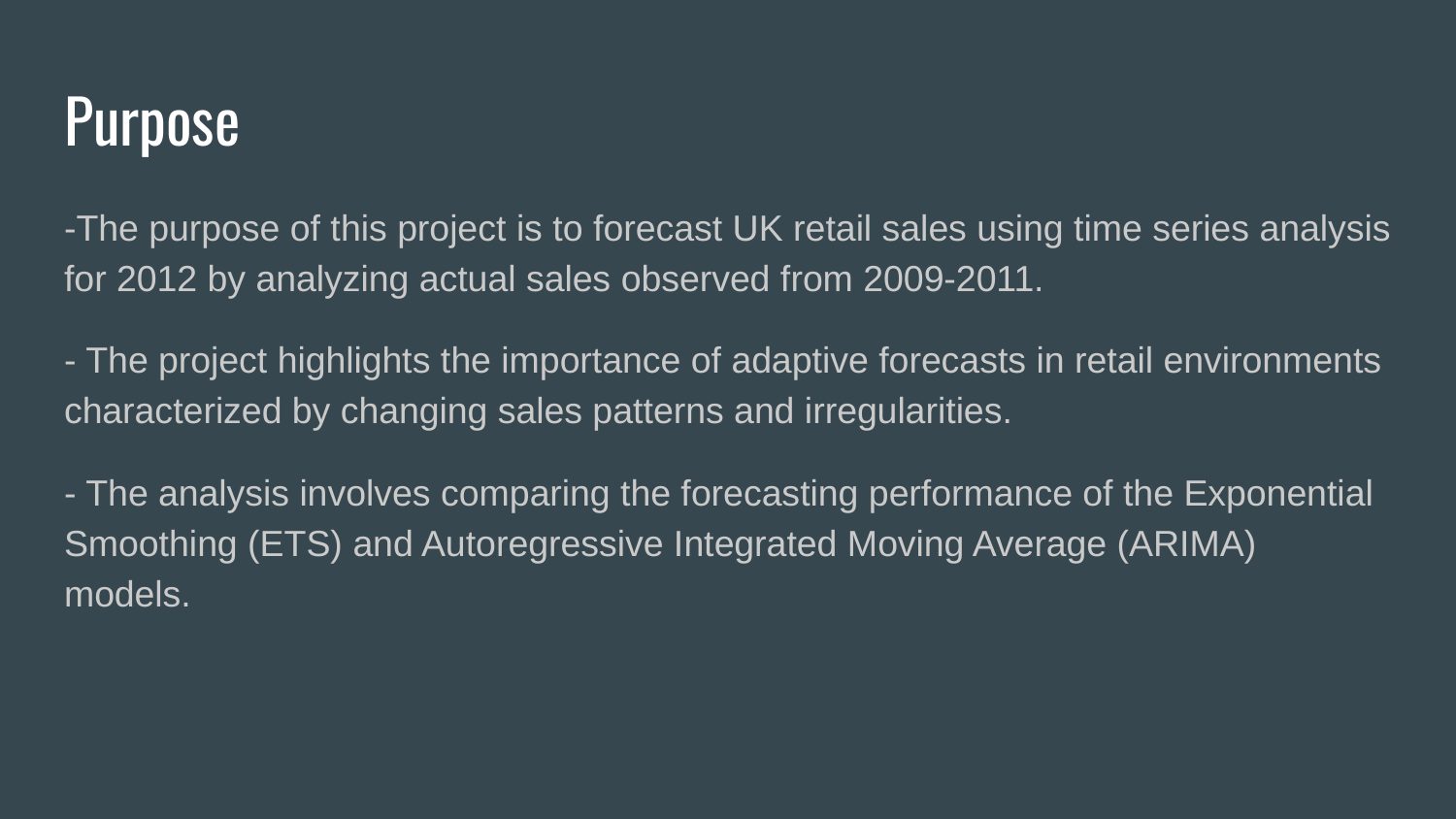

# Purpose
-The purpose of this project is to forecast UK retail sales using time series analysis for 2012 by analyzing actual sales observed from 2009-2011.
- The project highlights the importance of adaptive forecasts in retail environments characterized by changing sales patterns and irregularities.
- The analysis involves comparing the forecasting performance of the Exponential Smoothing (ETS) and Autoregressive Integrated Moving Average (ARIMA) models.